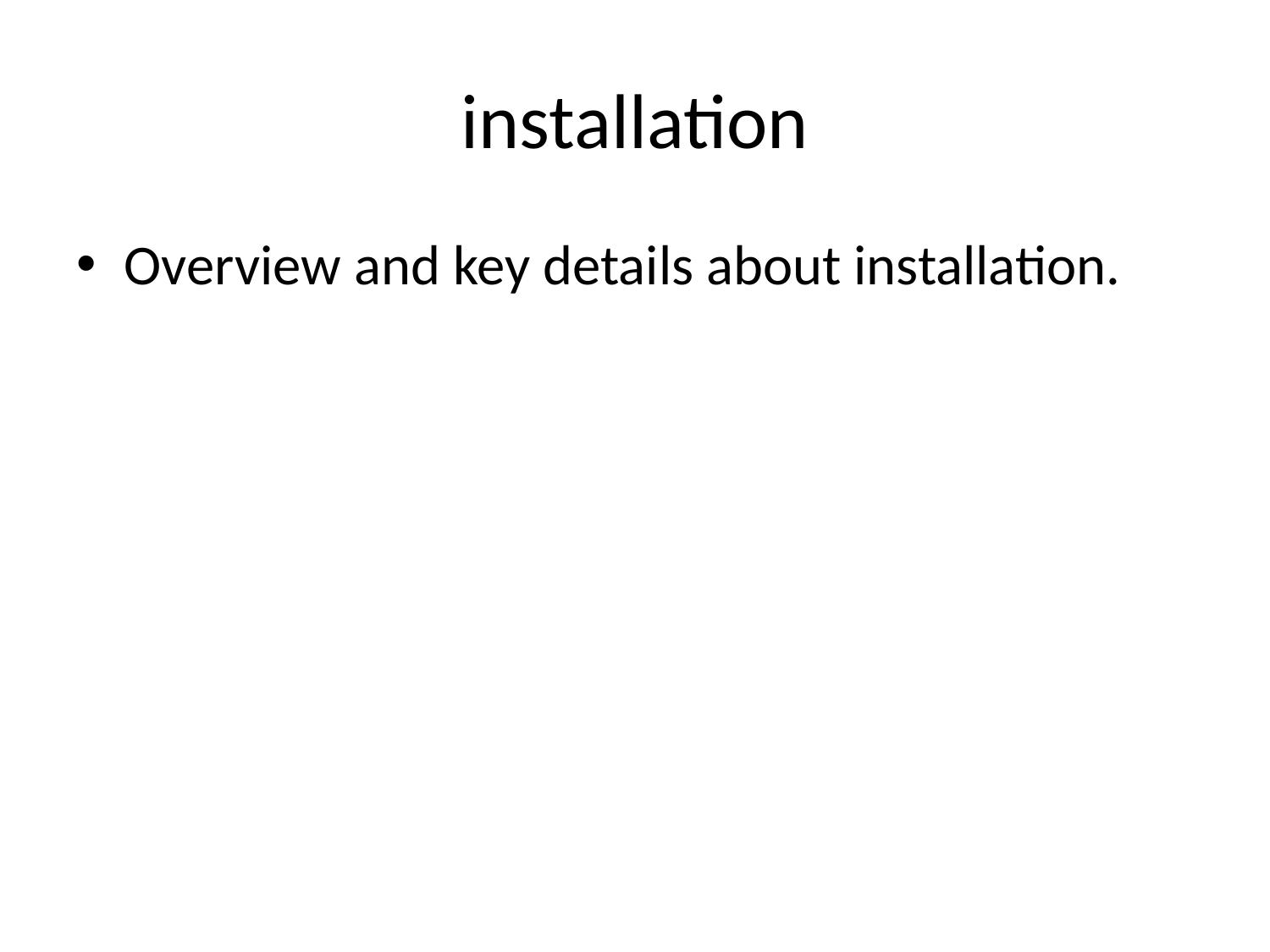

# installation
Overview and key details about installation.